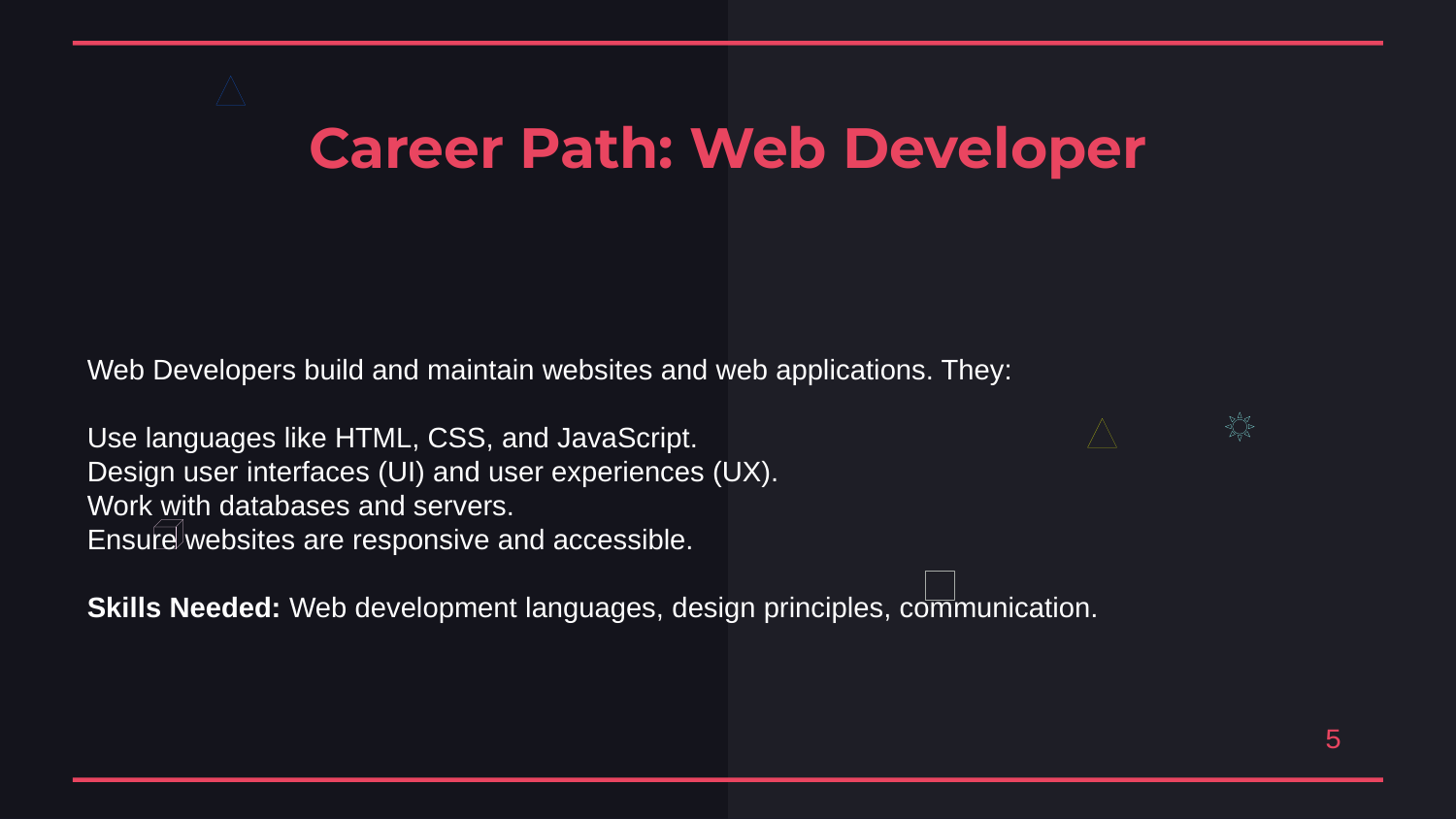

Career Path: Web Developer

Web Developers build and maintain websites and web applications. They:

Use languages like HTML, CSS, and JavaScript.
Design user interfaces (UI) and user experiences (UX).
Work with databases and servers.
Ensure websites are responsive and accessible.

Skills Needed: Web development languages, design principles, communication.

5